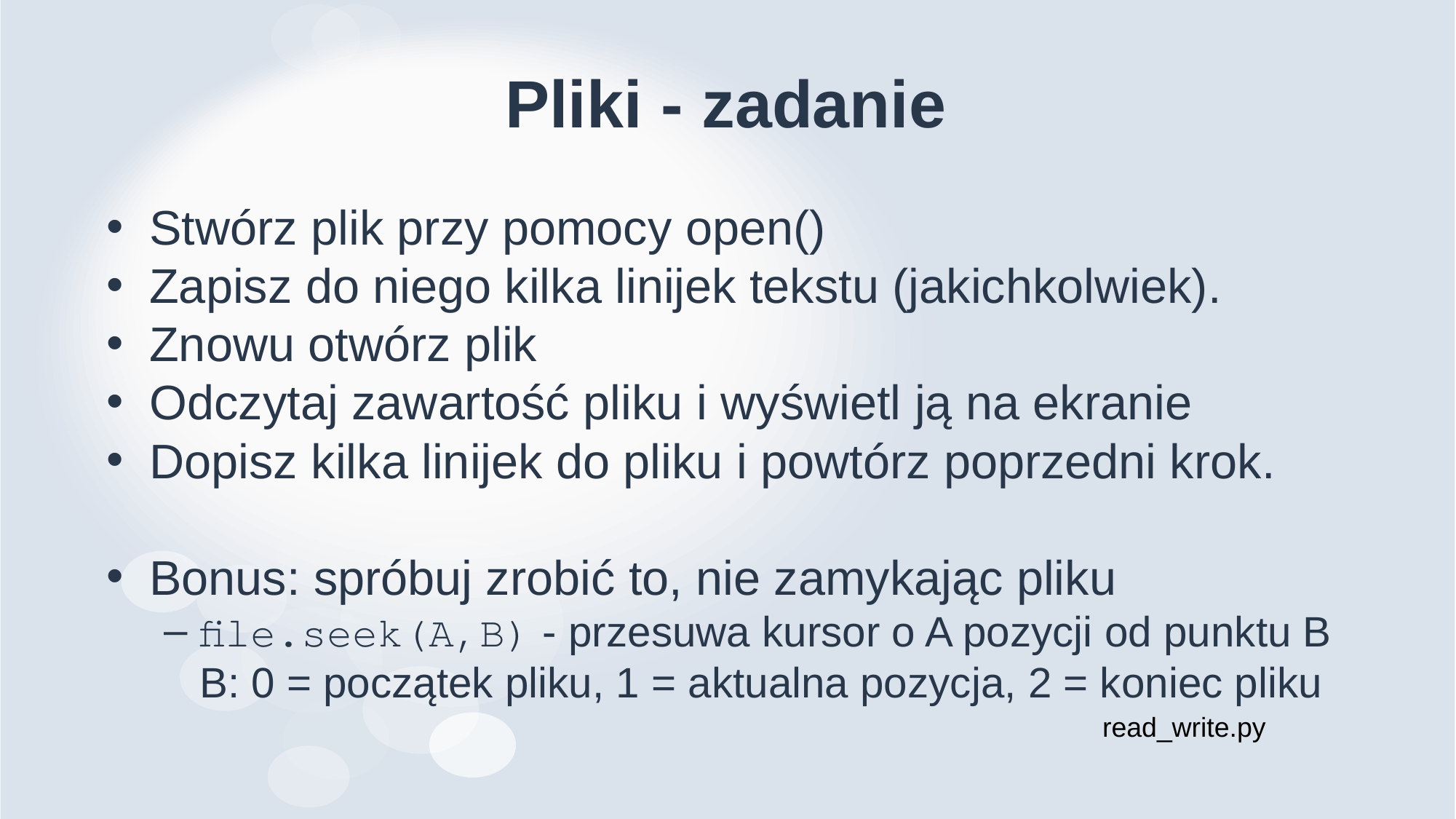

# Pliki - zadanie
Stwórz plik przy pomocy open()
Zapisz do niego kilka linijek tekstu (jakichkolwiek).
Znowu otwórz plik
Odczytaj zawartość pliku i wyświetl ją na ekranie
Dopisz kilka linijek do pliku i powtórz poprzedni krok.
Bonus: spróbuj zrobić to, nie zamykając pliku
file.seek(A,B) - przesuwa kursor o A pozycji od punktu B
B: 0 = początek pliku, 1 = aktualna pozycja, 2 = koniec pliku

read_write.py